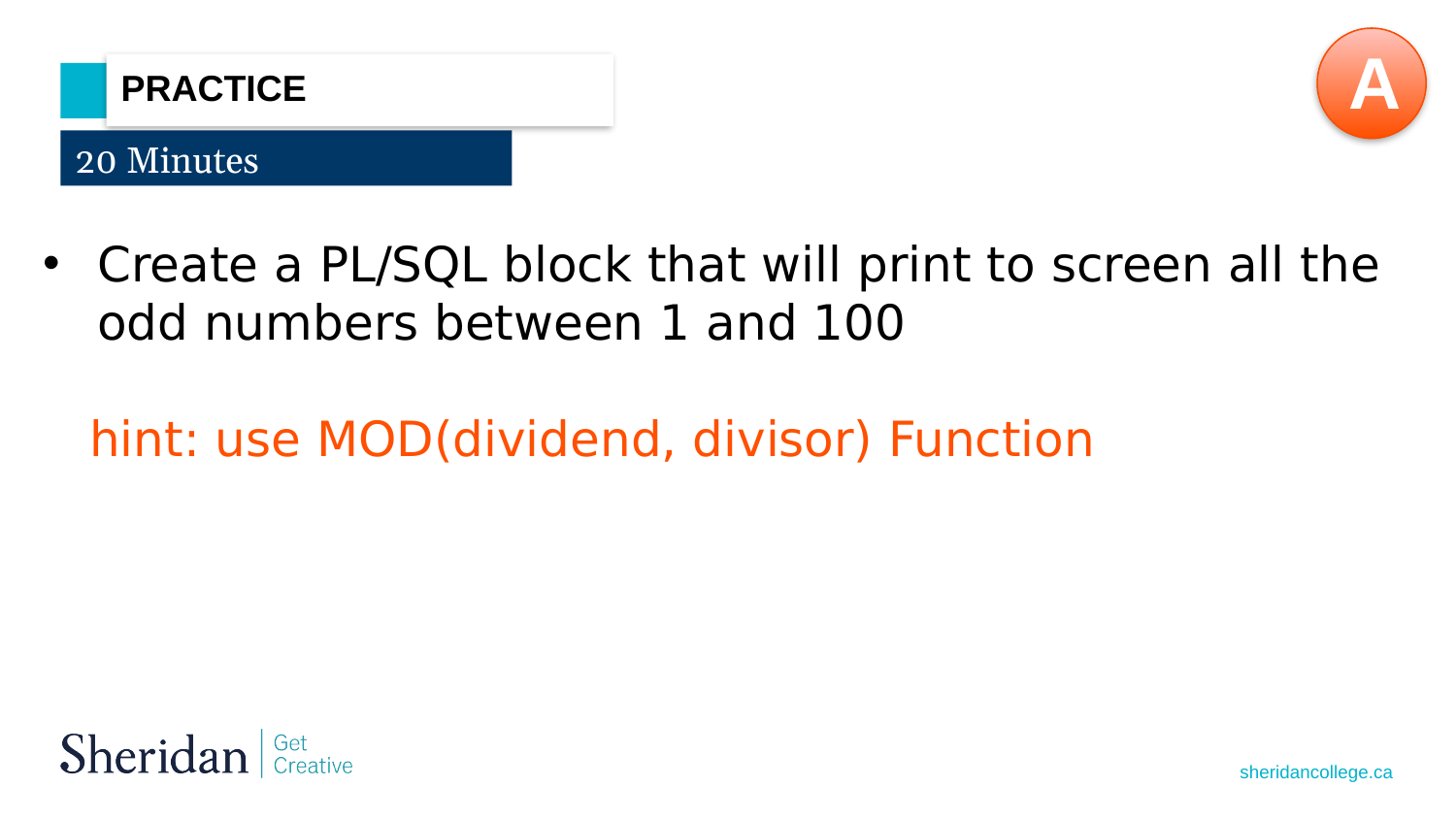

A
Practice
20 Minutes
Create a PL/SQL block that will print to screen all the odd numbers between 1 and 100

   hint: use MOD(dividend, divisor) Function